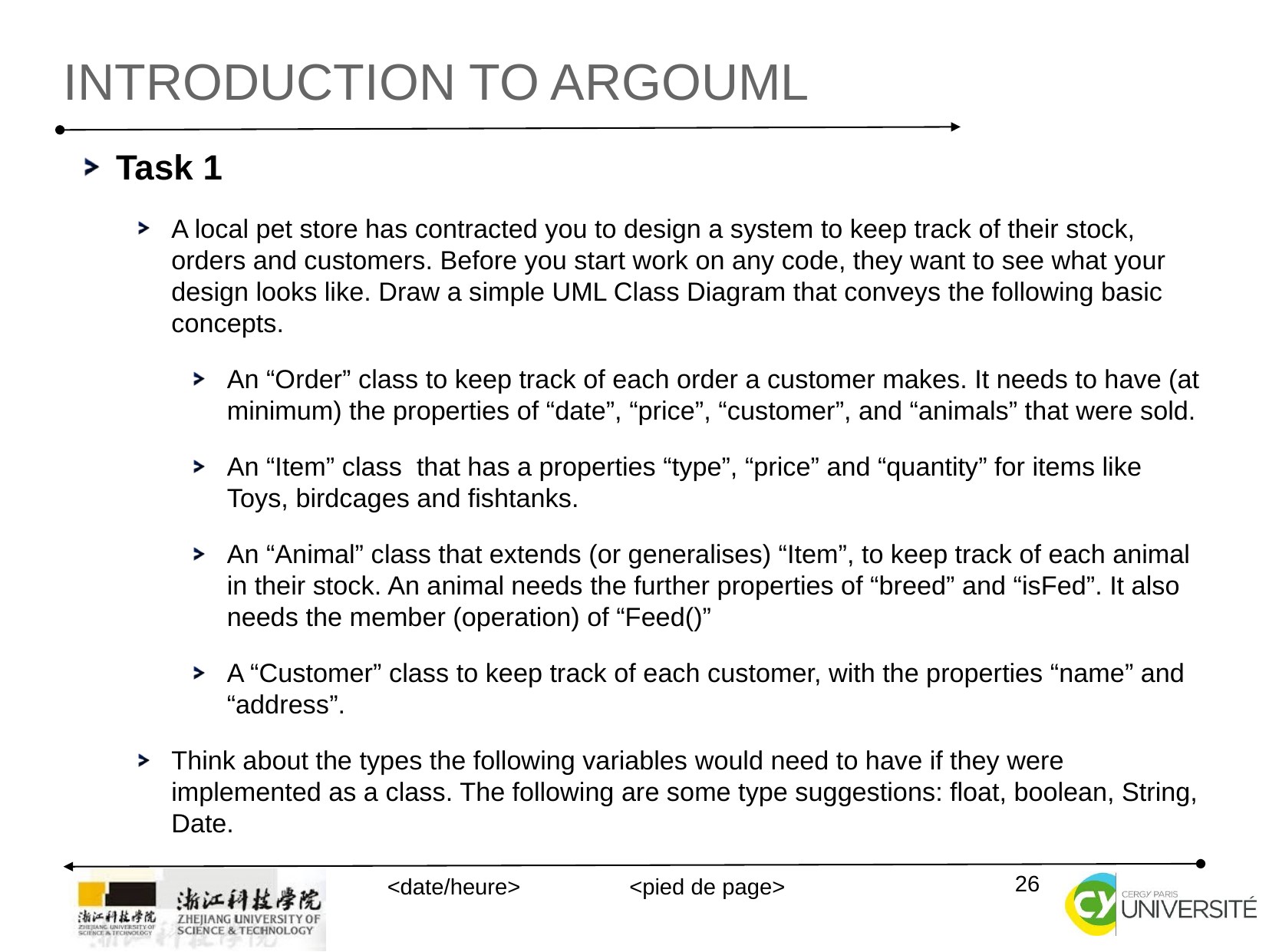

introduction to ArgoUML
Task 1
A local pet store has contracted you to design a system to keep track of their stock, orders and customers. Before you start work on any code, they want to see what your design looks like. Draw a simple UML Class Diagram that conveys the following basic concepts.
An “Order” class to keep track of each order a customer makes. It needs to have (at minimum) the properties of “date”, “price”, “customer”, and “animals” that were sold.
An “Item” class  that has a properties “type”, “price” and “quantity” for items like Toys, birdcages and fishtanks.
An “Animal” class that extends (or generalises) “Item”, to keep track of each animal in their stock. An animal needs the further properties of “breed” and “isFed”. It also needs the member (operation) of “Feed()”
A “Customer” class to keep track of each customer, with the properties “name” and “address”.
Think about the types the following variables would need to have if they were implemented as a class. The following are some type suggestions: float, boolean, String, Date.